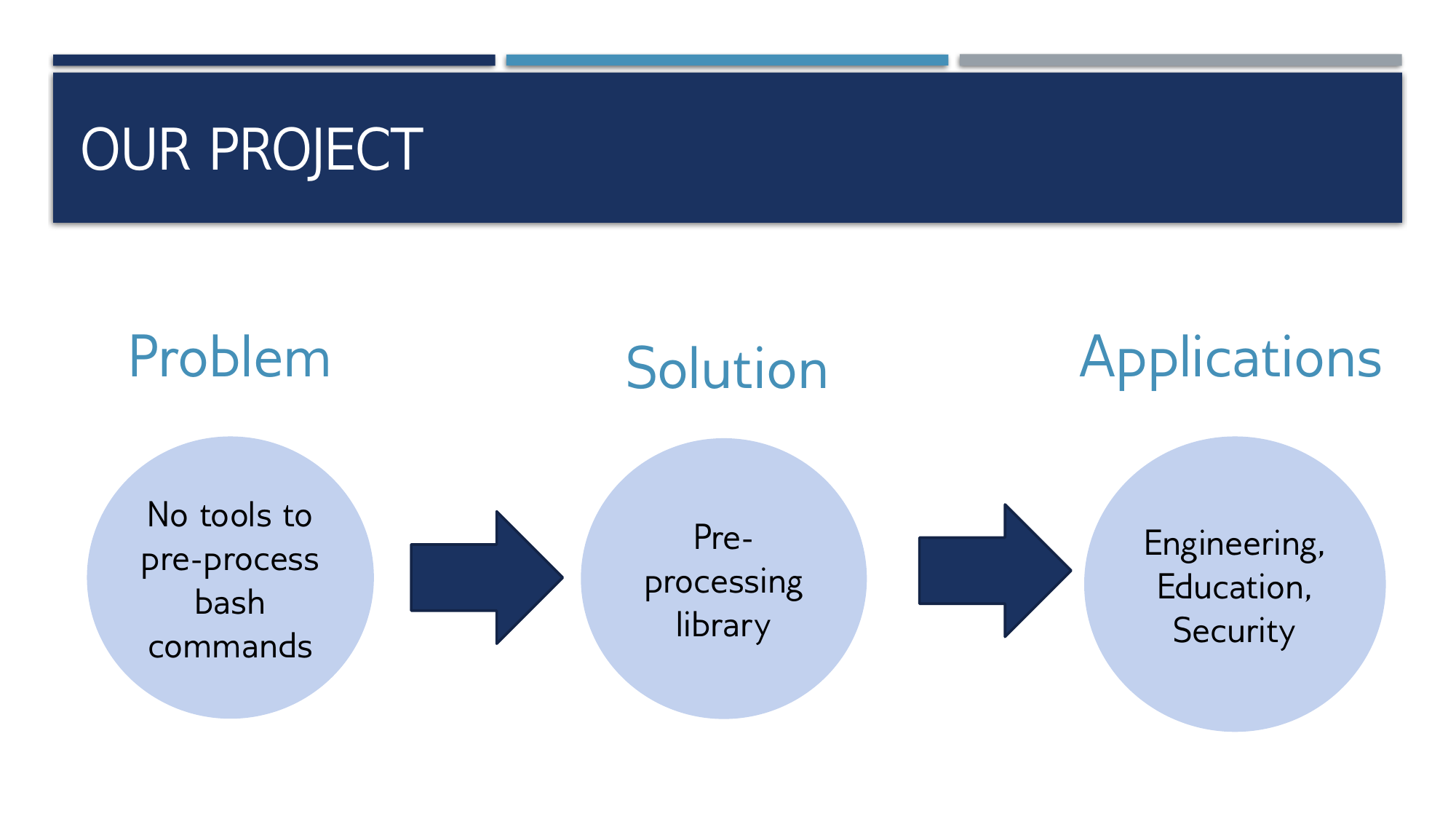

# Our Project
Problem
No tools to pre-process bash commands
Pre-processing library
Applications
Engineering,
Education,
Security

Solution